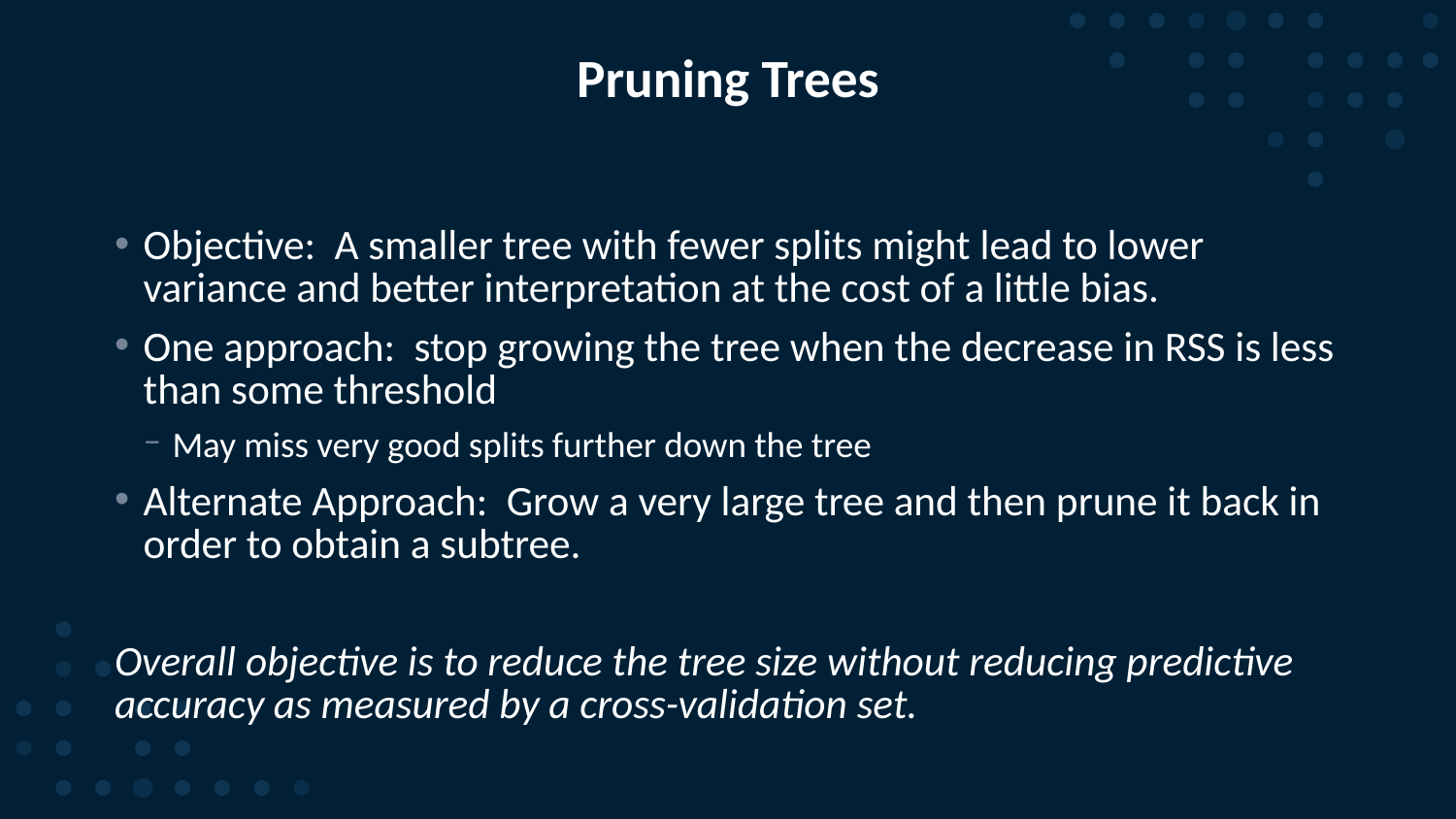

28
# Pruning Trees

Objective:  A smaller tree with fewer splits might lead to lower variance and better interpretation at the cost of a little bias.
One approach:  stop growing the tree when the decrease in RSS is less than some threshold
May miss very good splits further down the tree
Alternate Approach:  Grow a very large tree and then prune it back in order to obtain a subtree.

Overall objective is to reduce the tree size without reducing predictive accuracy as measured by a cross-validation set.